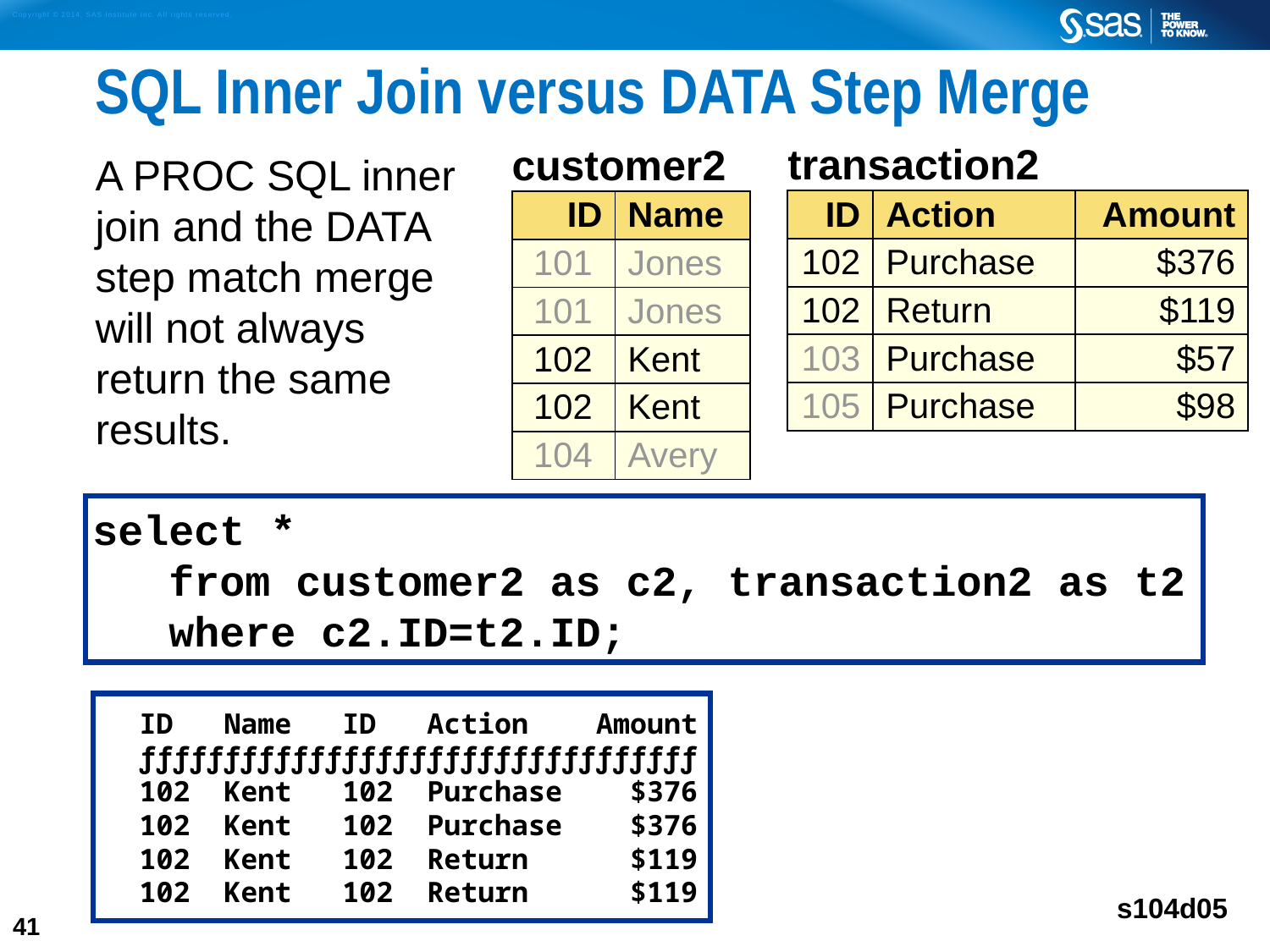

# SQL Inner Join versus DATA Step Merge
| transaction2 |  |  |
| --- | --- | --- |
| ID | Action | Amount |
| 102 | Purchase | $376 |
| 102 | Return | $119 |
| 103 | Purchase | $57 |
| 105 | Purchase | $98 |
| customer2 |  |
| --- | --- |
| ID | Name |
| 101 | Jones |
| 101 | Jones |
| 102 | Kent |
| 102 | Kent |
| 104 | Avery |
A PROC SQL inner join and the DATA step match merge will not always return the same results.
select *
   from customer2 as c2, transaction2 as t2
   where c2.ID=t2.ID;
  ID   Name   ID   Action    Amount
  ƒƒƒƒƒƒƒƒƒƒƒƒƒƒƒƒƒƒƒƒƒƒƒƒƒƒƒƒƒƒƒƒƒ
  102  Kent   102  Purchase    $376
  102  Kent   102  Purchase    $376
  102  Kent   102  Return      $119
  102  Kent   102  Return      $119
s104d05